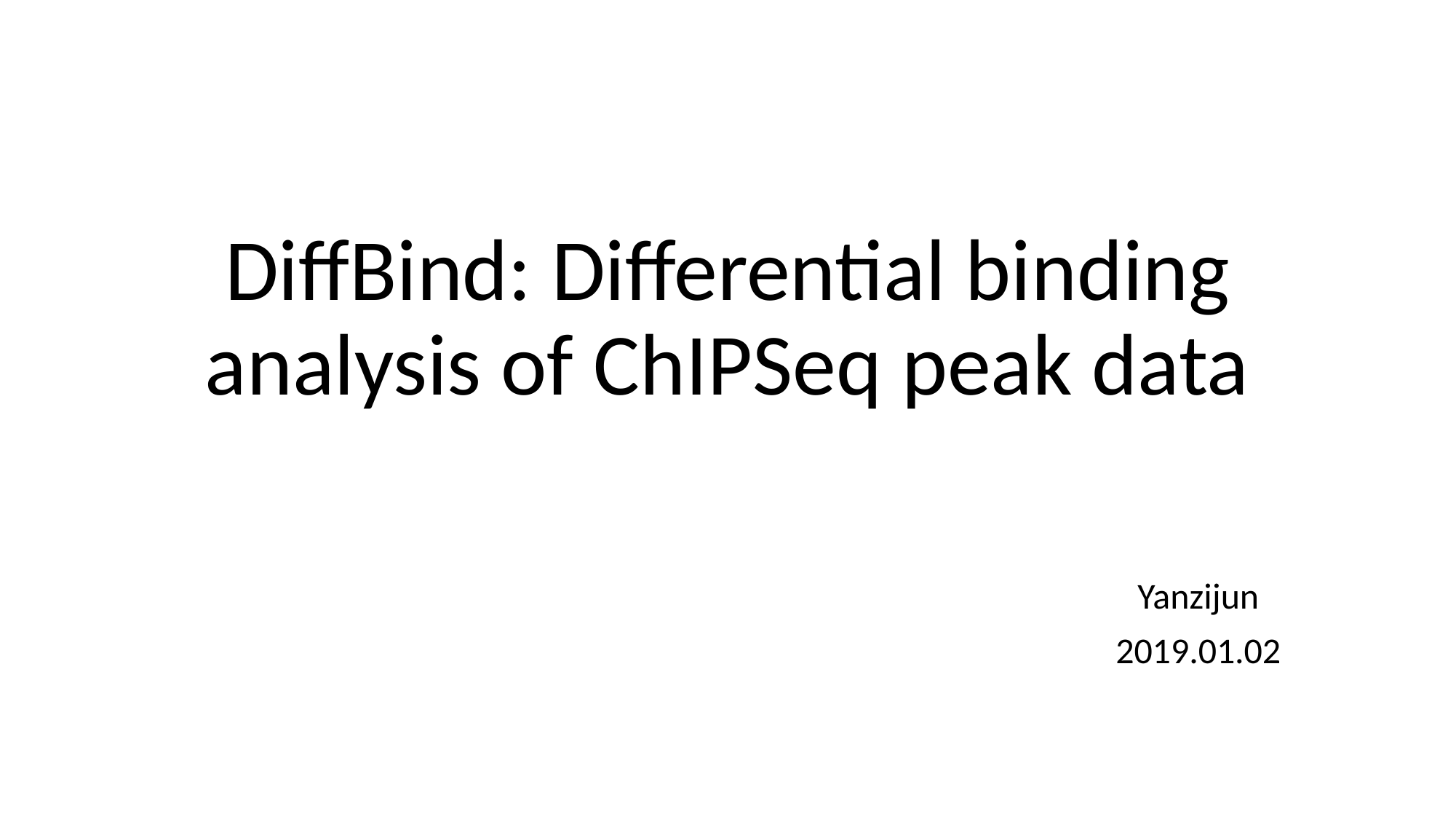

# DiffBind: Differential binding analysis of ChIPSeq peak data
Yanzijun
2019.01.02